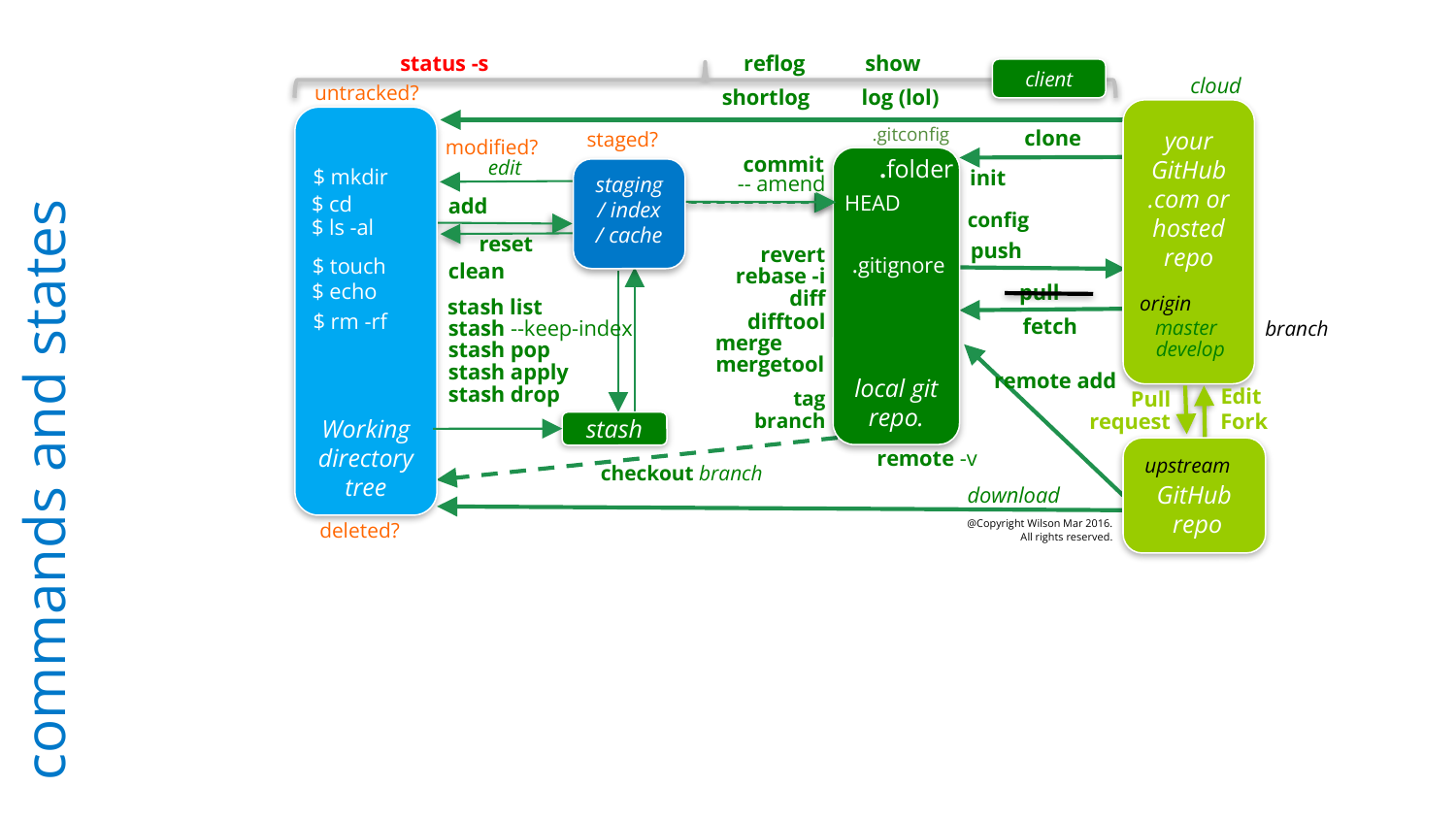

reflog
status -s
show
client
cloud
untracked?
shortlog
log (lol)
your
GitHub
.com or hosted
repo

Working directory
tree
.gitconfig
clone
staged?
modified?
commit
.folder
edit

local git
repo.
$ mkdir
init
staging
/ index
/ cache
-- amend
HEAD
$ cd
add
config
$ ls -al
reset
push
revert
.gitignore
$ touch
clean
rebase -i
$ echo
pull
diff
origin
stash list
difftool
$ rm -rf
fetch
stash --keep-index
master
branch
merge
develop
stash pop
mergetool
stash apply
merge
remote add
# commands and states
stash drop
Edit
tag
Pull
request
Fork
branch
stash
remote -v
GitHub
 repo

upstream
checkout branch
download
@Copyright Wilson Mar 2016.
All rights reserved.
deleted?